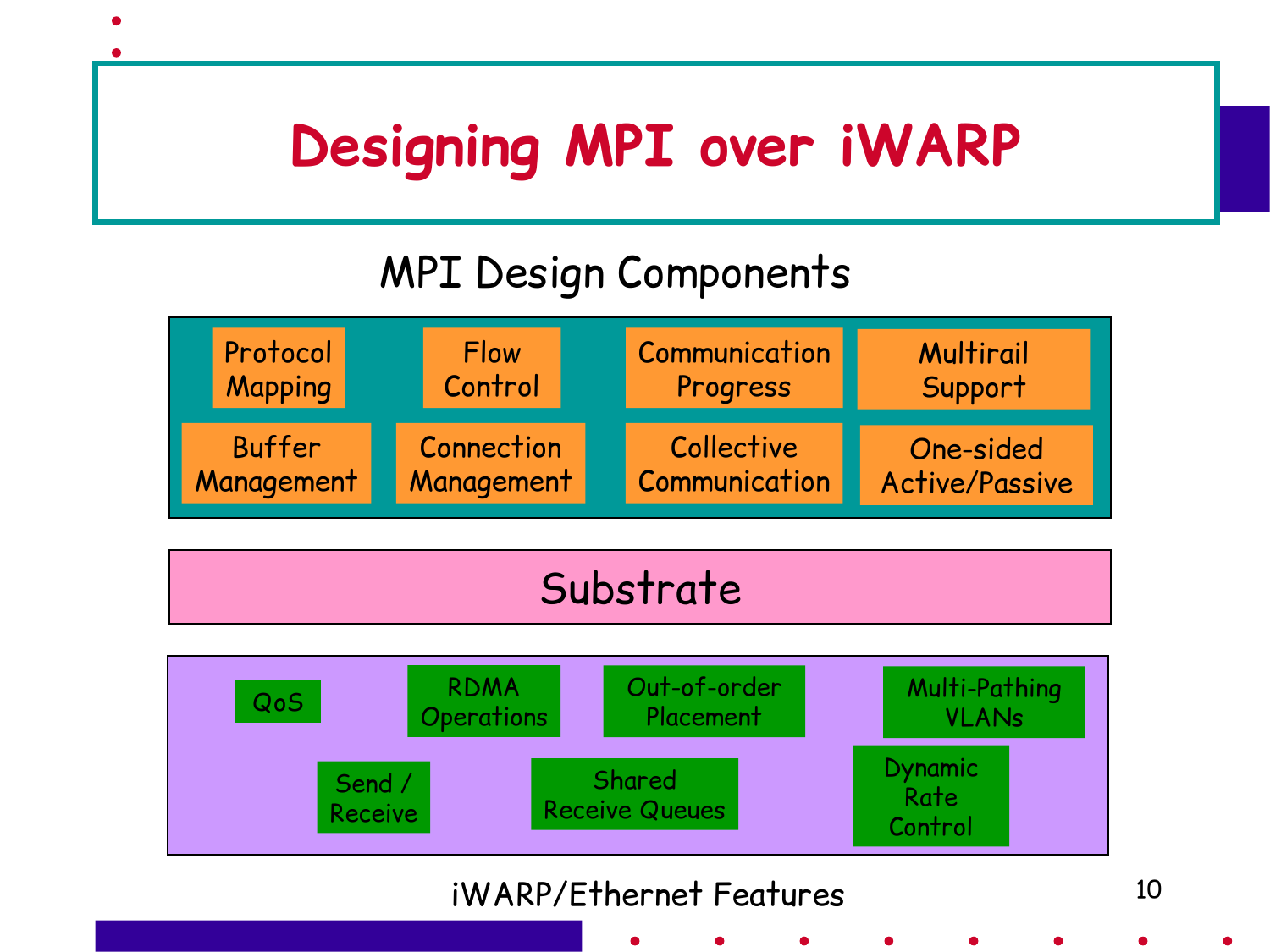

# Designing MPI over iWARP
MPI Design Components

Protocol
Mapping
Flow
Control
Communication
Progress
Multirail
Support
Buffer
Management
Connection
Management
Collective
Communication
One-sided
Active/Passive
Substrate

RDMA
Operations
Out-of-order
Placement
Multi-Pathing
VLANs
QoS
Dynamic
Rate Control
Shared
Receive Queues
Send /
Receive
10
iWARP/Ethernet Features